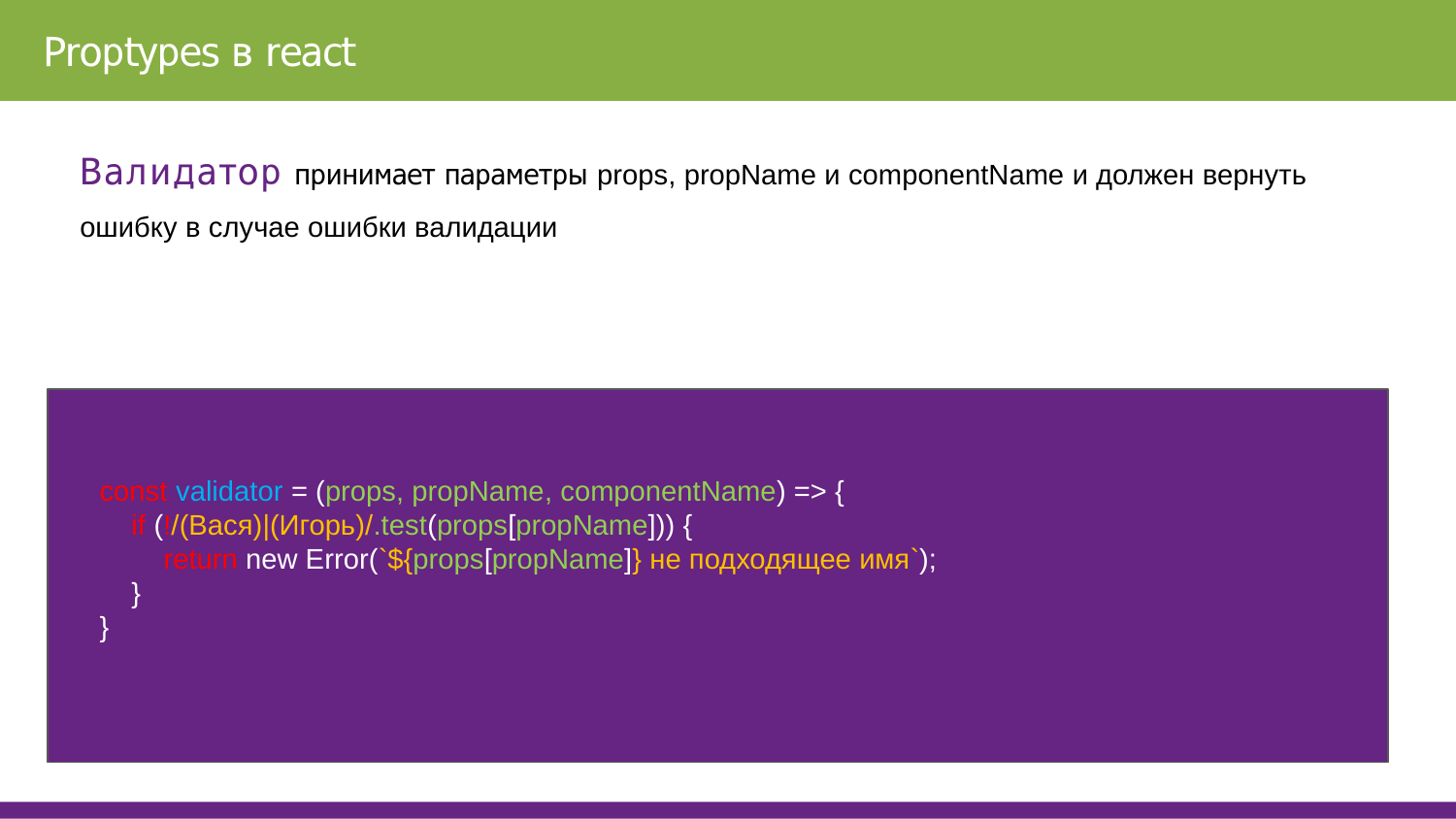

Proptypes в react
Валидатор принимает параметры props, propName и componentName и должен вернуть ошибку в случае ошибки валидации

const validator = (props, propName, componentName) => {
    if (!/(Вася)|(Игорь)/.test(props[propName])) {
        return new Error(`${props[propName]} не подходящее имя`);
    }
}